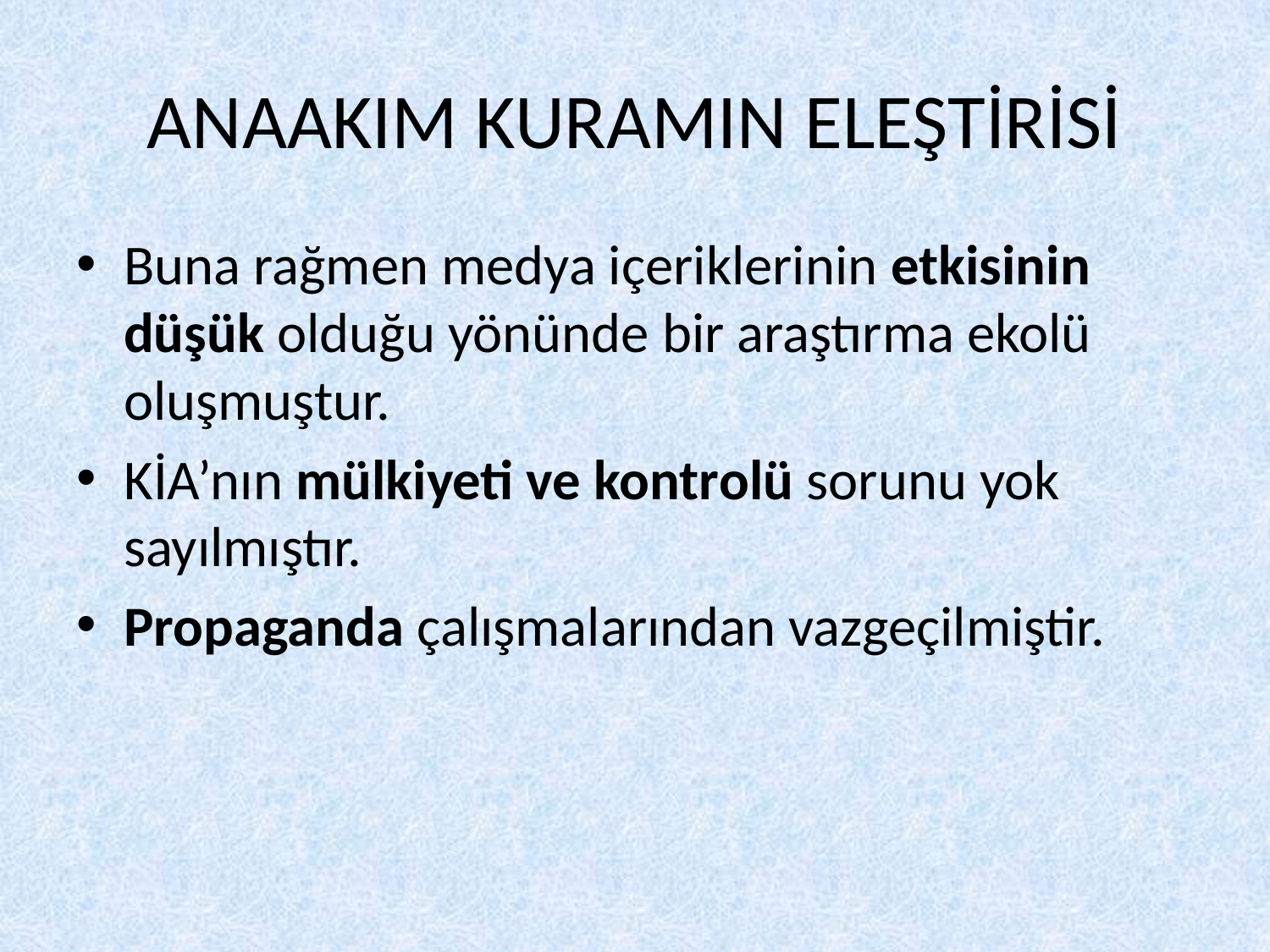

# ANAAKIM KURAMIN ELEŞTİRİSİ
Buna rağmen medya içeriklerinin etkisinin düşük olduğu yönünde bir araştırma ekolü oluşmuştur.
KİA’nın mülkiyeti ve kontrolü sorunu yok sayılmıştır.
Propaganda çalışmalarından vazgeçilmiştir.